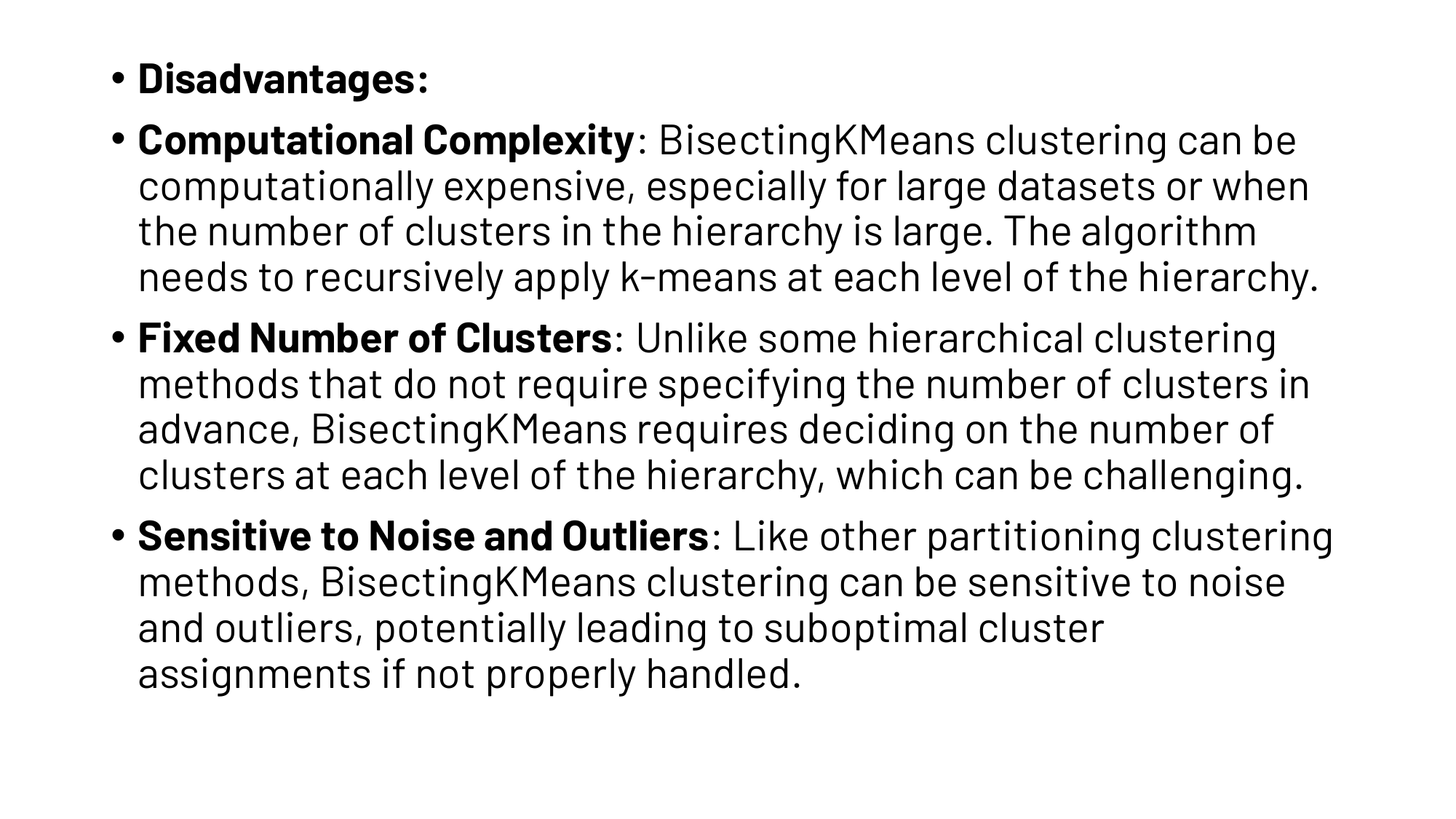

Disadvantages:
Computational Complexity: BisectingKMeans clustering can be computationally expensive, especially for large datasets or when the number of clusters in the hierarchy is large. The algorithm needs to recursively apply k-means at each level of the hierarchy.
Fixed Number of Clusters: Unlike some hierarchical clustering methods that do not require specifying the number of clusters in advance, BisectingKMeans requires deciding on the number of clusters at each level of the hierarchy, which can be challenging.
Sensitive to Noise and Outliers: Like other partitioning clustering methods, BisectingKMeans clustering can be sensitive to noise and outliers, potentially leading to suboptimal cluster assignments if not properly handled.